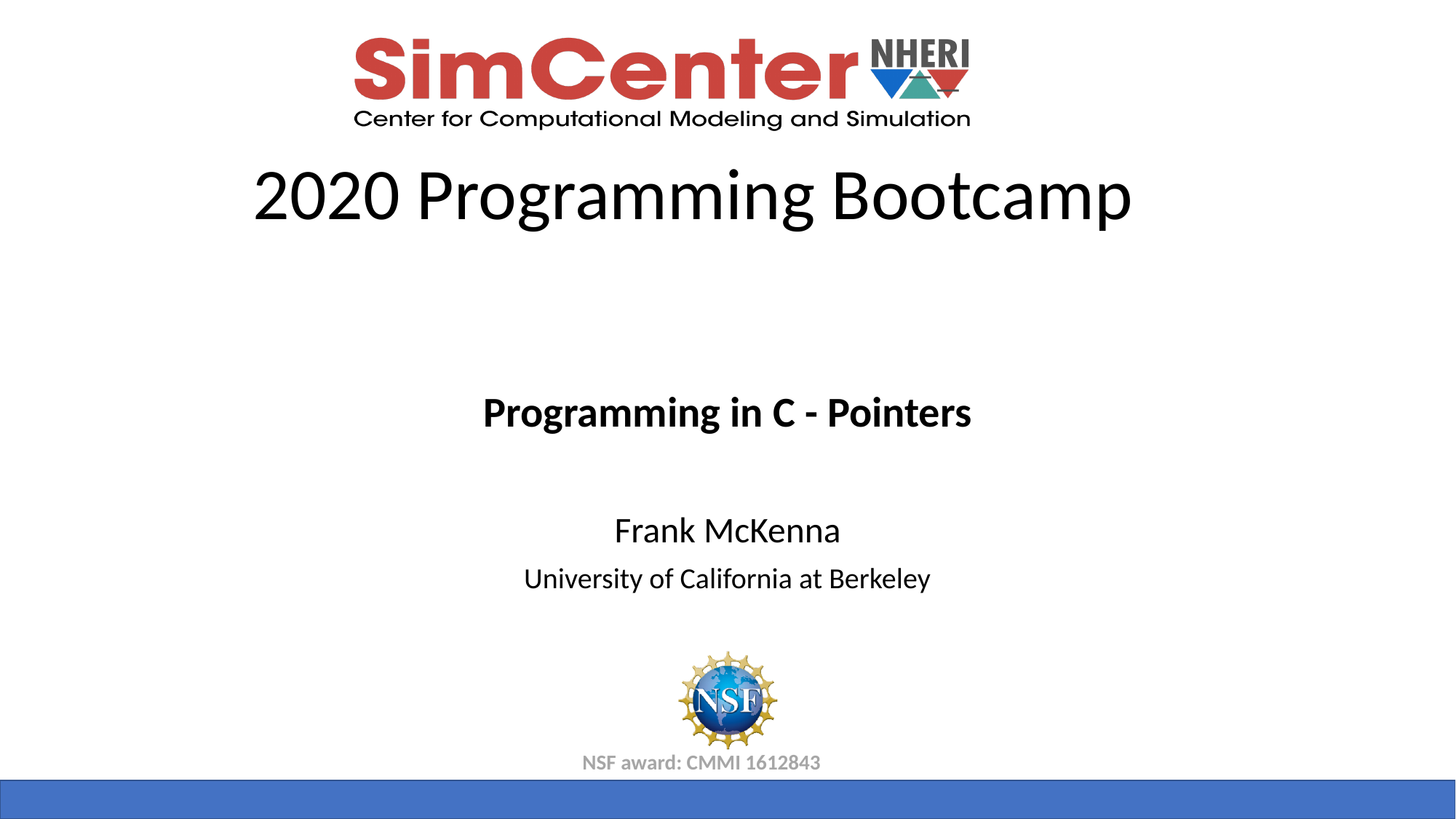

Programming in C - Pointers
Frank McKenna
University of California at Berkeley